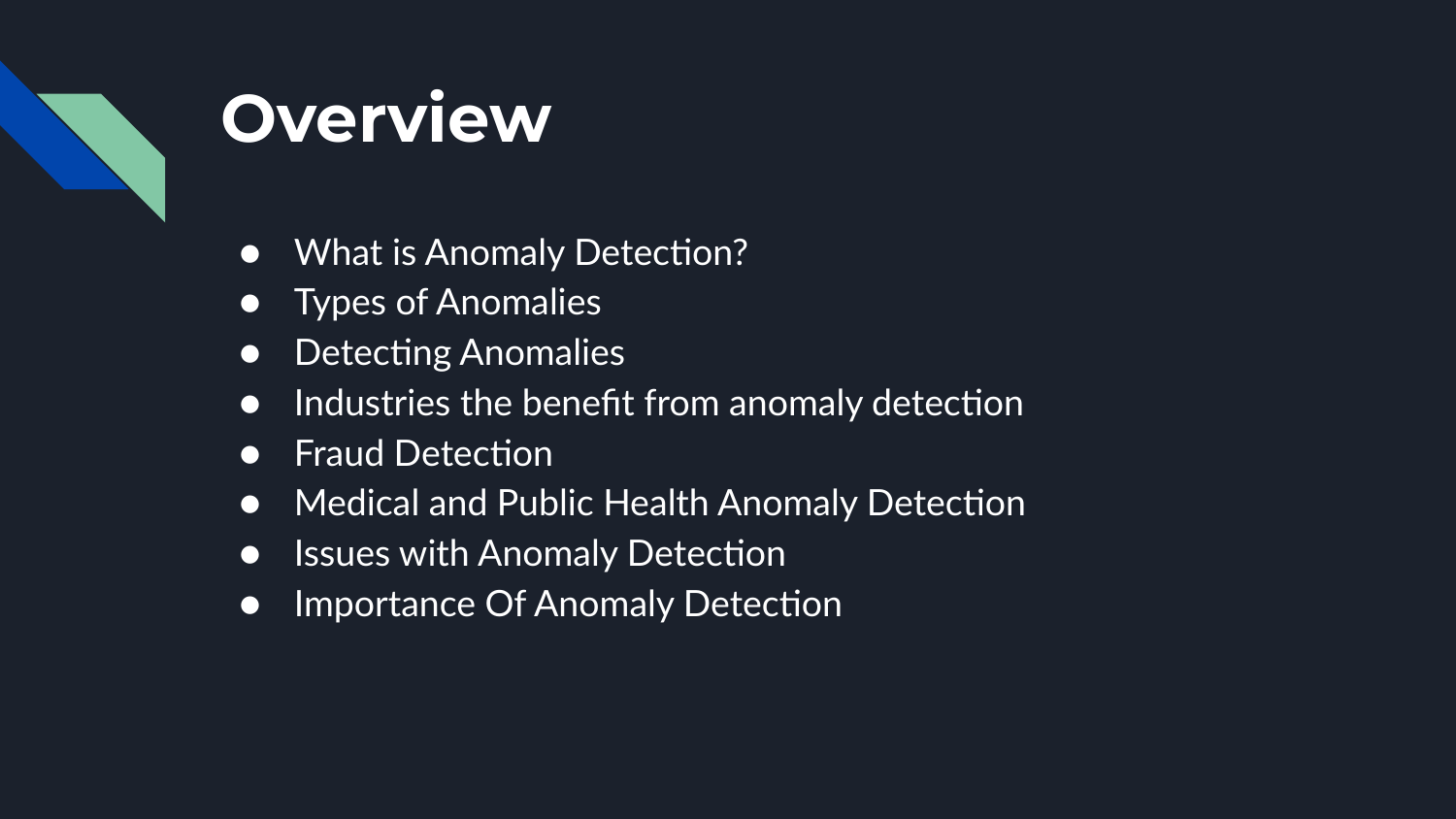

# Overview
What is Anomaly Detection?
Types of Anomalies
Detecting Anomalies
Industries the benefit from anomaly detection
Fraud Detection
Medical and Public Health Anomaly Detection
Issues with Anomaly Detection
Importance Of Anomaly Detection